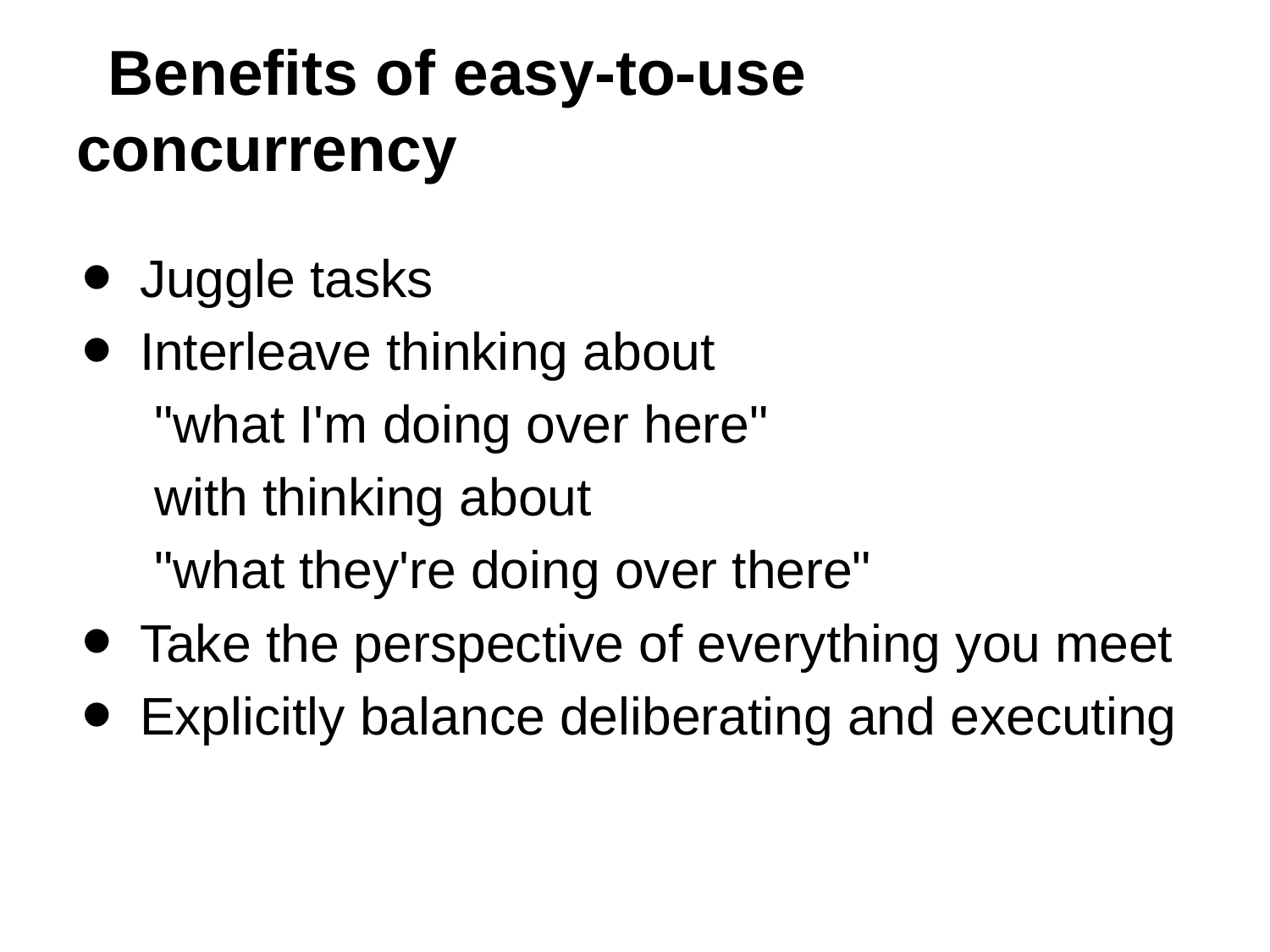

# Benefits of easy-to-use concurrency
Juggle tasks
Interleave thinking about
 "what I'm doing over here"
 with thinking about
 "what they're doing over there"
Take the perspective of everything you meet
Explicitly balance deliberating and executing